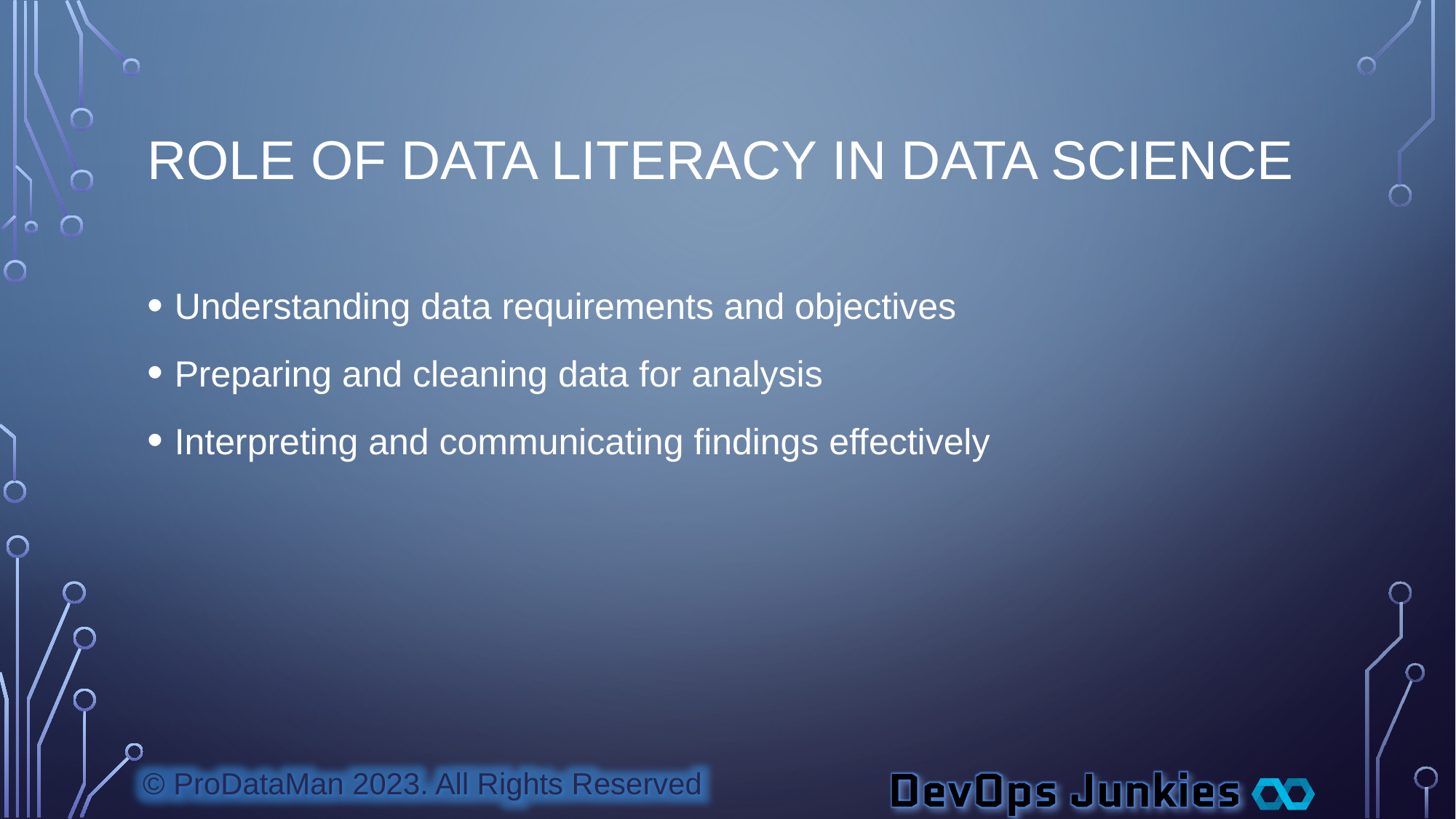

# Role of Data Literacy in Data Science
Understanding data requirements and objectives
Preparing and cleaning data for analysis
Interpreting and communicating findings effectively